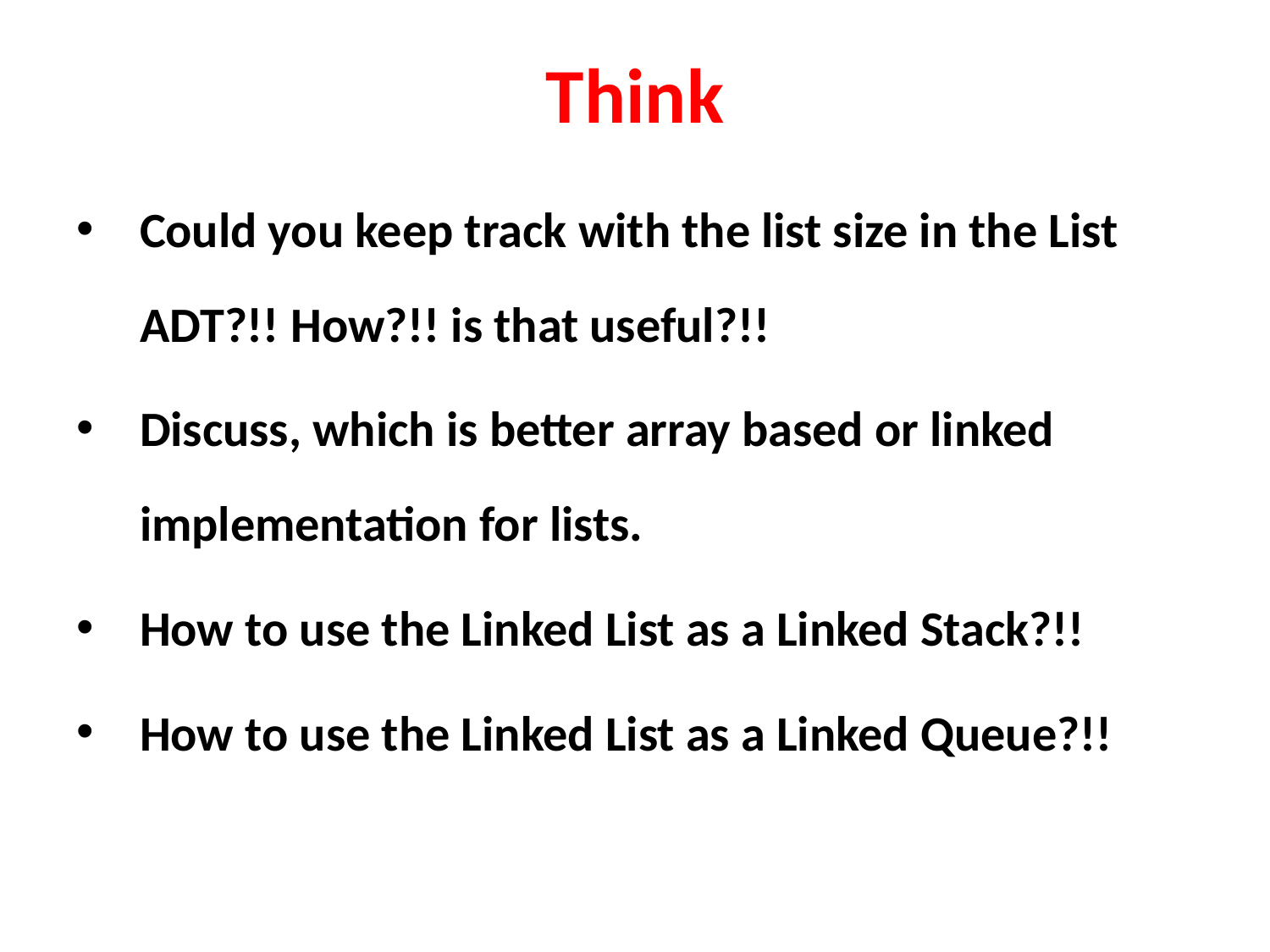

# Think
Could you keep track with the list size in the List ADT?!! How?!! is that useful?!!
Discuss, which is better array based or linked implementation for lists.
How to use the Linked List as a Linked Stack?!!
How to use the Linked List as a Linked Queue?!!